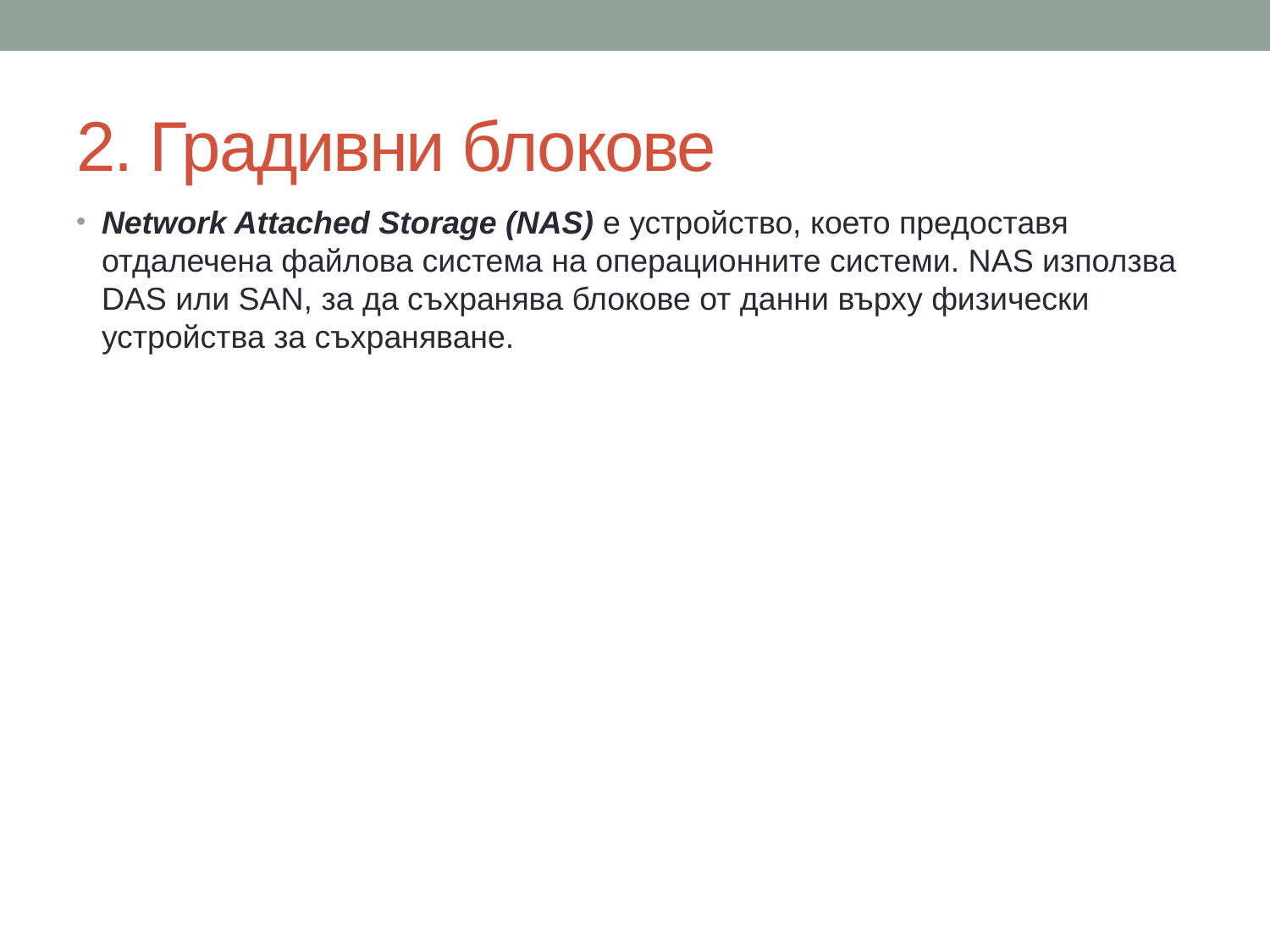

# 2. Градивни блокове
Network Attached Storage (NAS) е устройство, което предоставя отдалечена файлова система на операционните системи. NAS използва DAS или SAN, за да съхранява блокове от данни върху физически устройства за съхраняване.